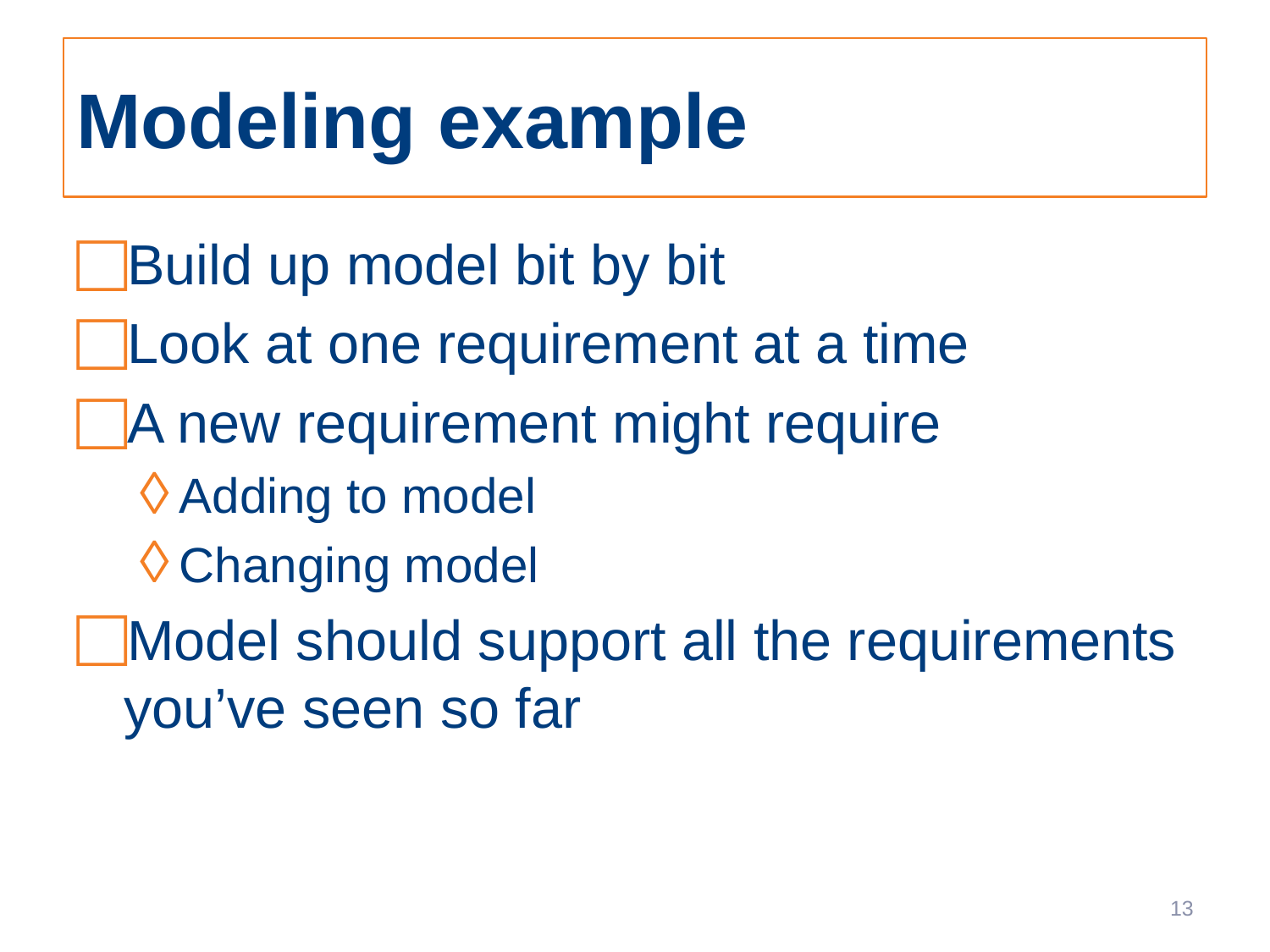

# Modeling example
Build up model bit by bit
Look at one requirement at a time
A new requirement might require
Adding to model
Changing model
Model should support all the requirements you’ve seen so far
13